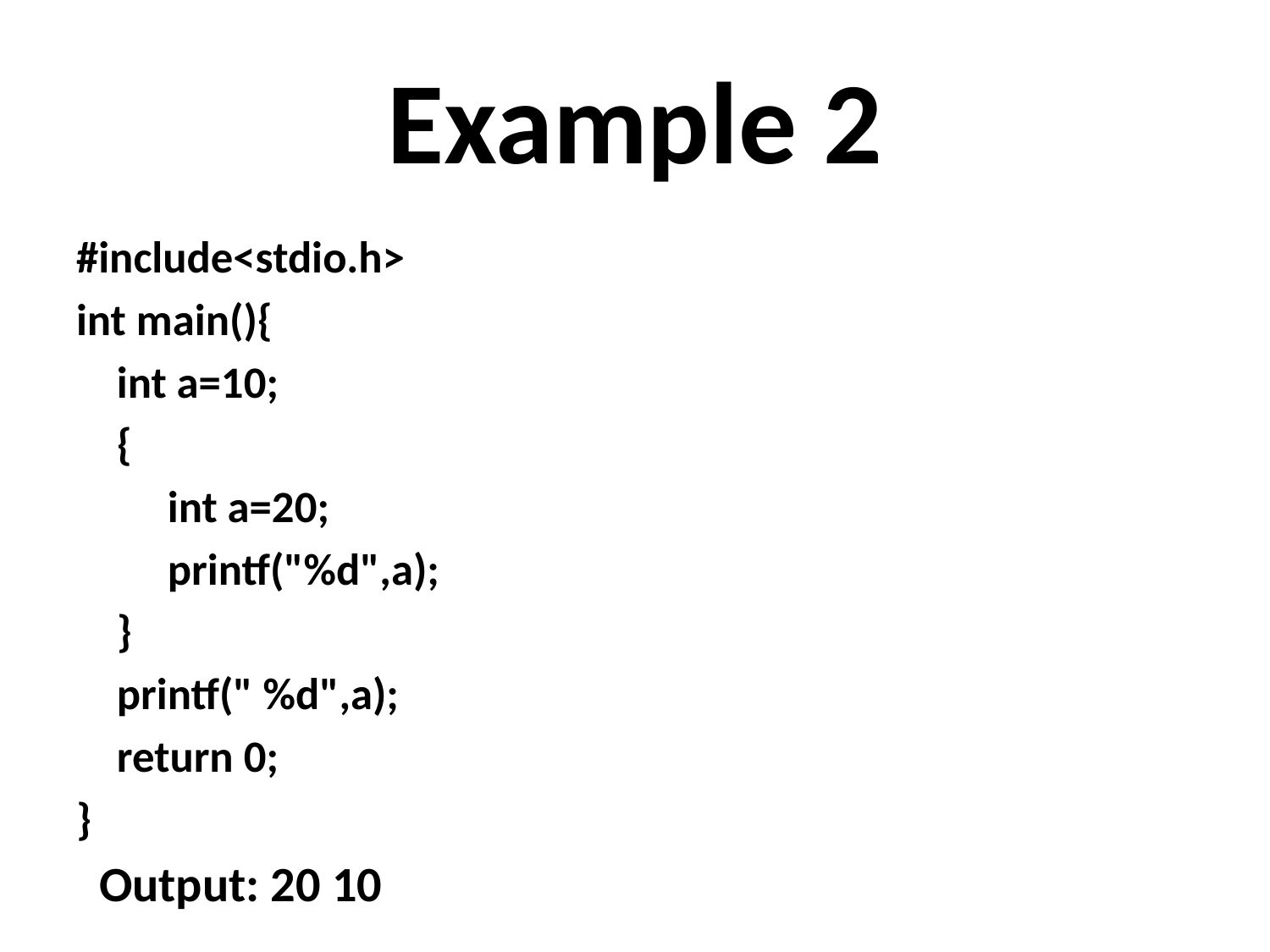

# Example 2
#include<stdio.h>
int main(){
    int a=10;
    {
         int a=20;
         printf("%d",a);
    }
    printf(" %d",a);
    return 0;
}

Output: 20 10